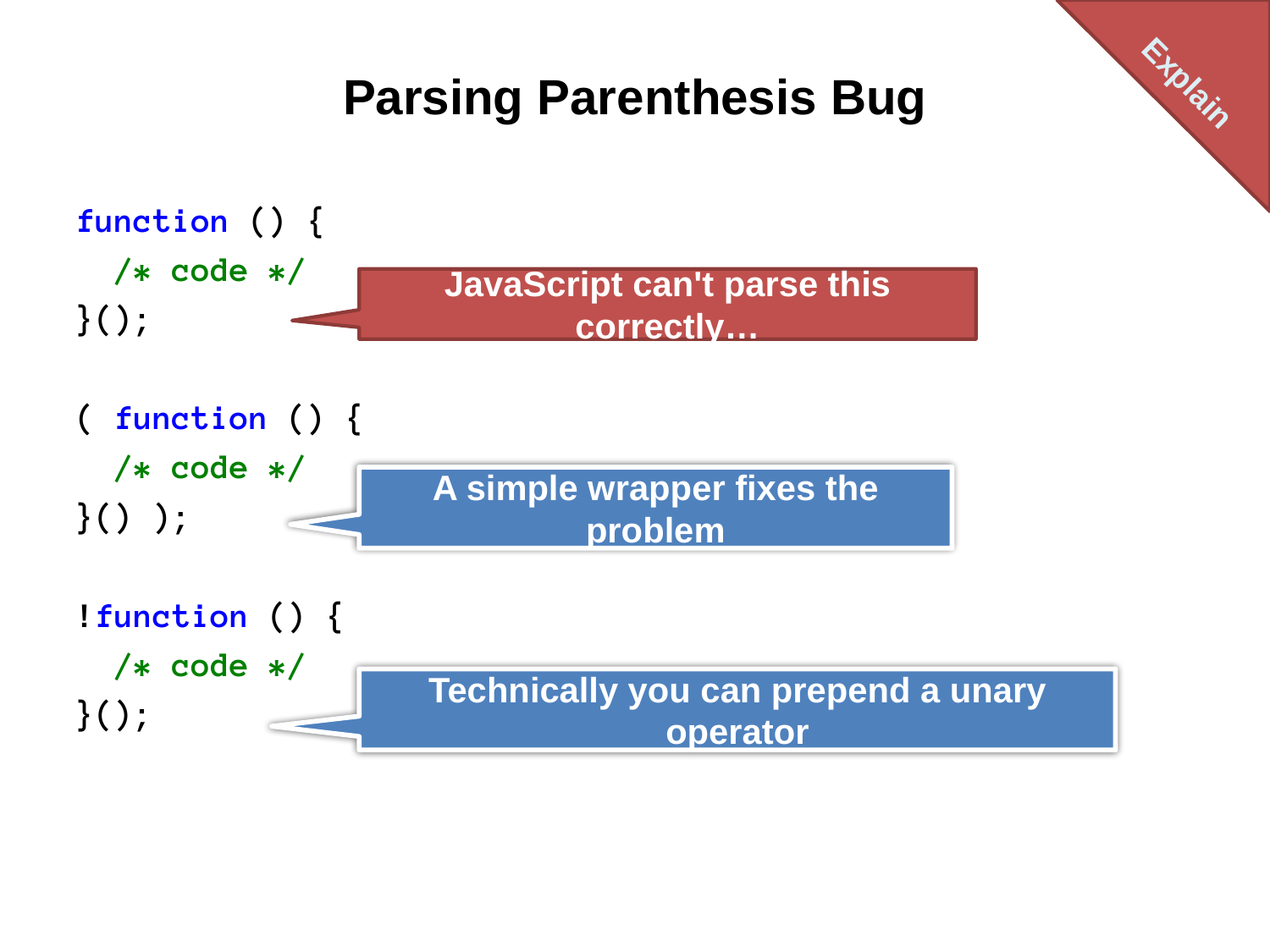

Explain
# Parsing Parenthesis Bug
function () {
  /* code */
}();

( function () {
  /* code */
}() );

!function () {
  /* code */
}();

JavaScript can't parse this correctly…
A simple wrapper fixes the problem
Technically you can prepend a unary operator